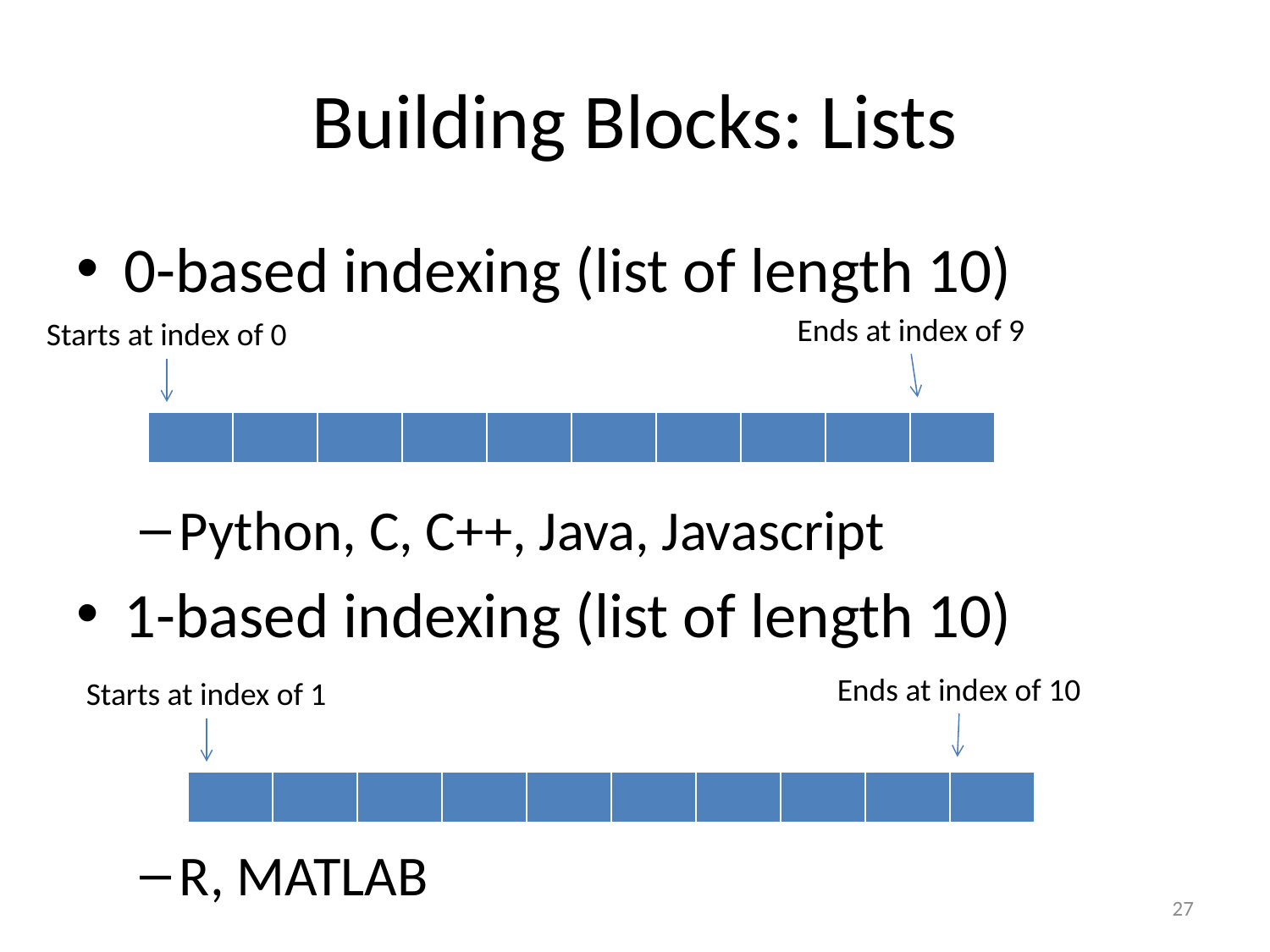

# Building Blocks: Lists
0-based indexing (list of length 10)

Python, C, C++, Java, Javascript
1-based indexing (list of length 10)

R, MATLAB
Ends at index of 9
Starts at index of 0
|  |  |  |  |  |  |  |  |  |  |
| --- | --- | --- | --- | --- | --- | --- | --- | --- | --- |
Ends at index of 10
Starts at index of 1
|  |  |  |  |  |  |  |  |  |  |
| --- | --- | --- | --- | --- | --- | --- | --- | --- | --- |
27